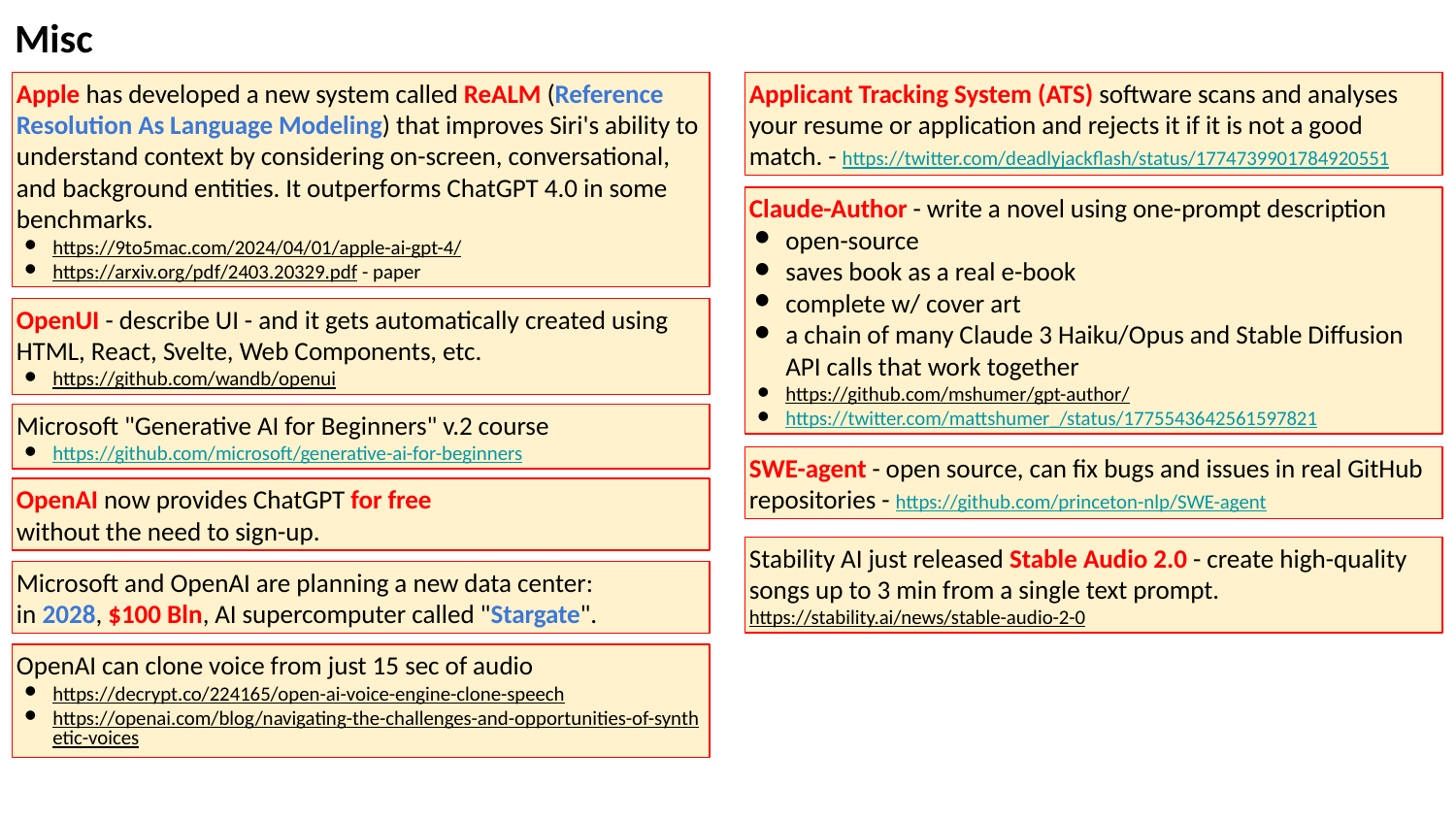

Misc
Applicant Tracking System (ATS) software scans and analyses your resume or application and rejects it if it is not a good match. - https://twitter.com/deadlyjackflash/status/1774739901784920551
Apple has developed a new system called ReALM (Reference Resolution As Language Modeling) that improves Siri's ability to understand context by considering on-screen, conversational, and background entities. It outperforms ChatGPT 4.0 in some benchmarks.
https://9to5mac.com/2024/04/01/apple-ai-gpt-4/
https://arxiv.org/pdf/2403.20329.pdf - paper
Claude-Author - write a novel using one-prompt description
open-source
saves book as a real e-book
complete w/ cover art
a chain of many Claude 3 Haiku/Opus and Stable Diffusion API calls that work together
https://github.com/mshumer/gpt-author/
https://twitter.com/mattshumer_/status/1775543642561597821
OpenUI - describe UI - and it gets automatically created using HTML, React, Svelte, Web Components, etc.
https://github.com/wandb/openui
Microsoft "Generative AI for Beginners" v.2 course
https://github.com/microsoft/generative-ai-for-beginners
SWE-agent - open source, can fix bugs and issues in real GitHub repositories - https://github.com/princeton-nlp/SWE-agent
OpenAI now provides ChatGPT for free
without the need to sign-up.
Stability AI just released Stable Audio 2.0 - create high-quality songs up to 3 min from a single text prompt.
https://stability.ai/news/stable-audio-2-0
Microsoft and OpenAI are planning a new data center:
in 2028, $100 Bln, AI supercomputer called "Stargate".
OpenAI can clone voice from just 15 sec of audio
https://decrypt.co/224165/open-ai-voice-engine-clone-speech
https://openai.com/blog/navigating-the-challenges-and-opportunities-of-synthetic-voices